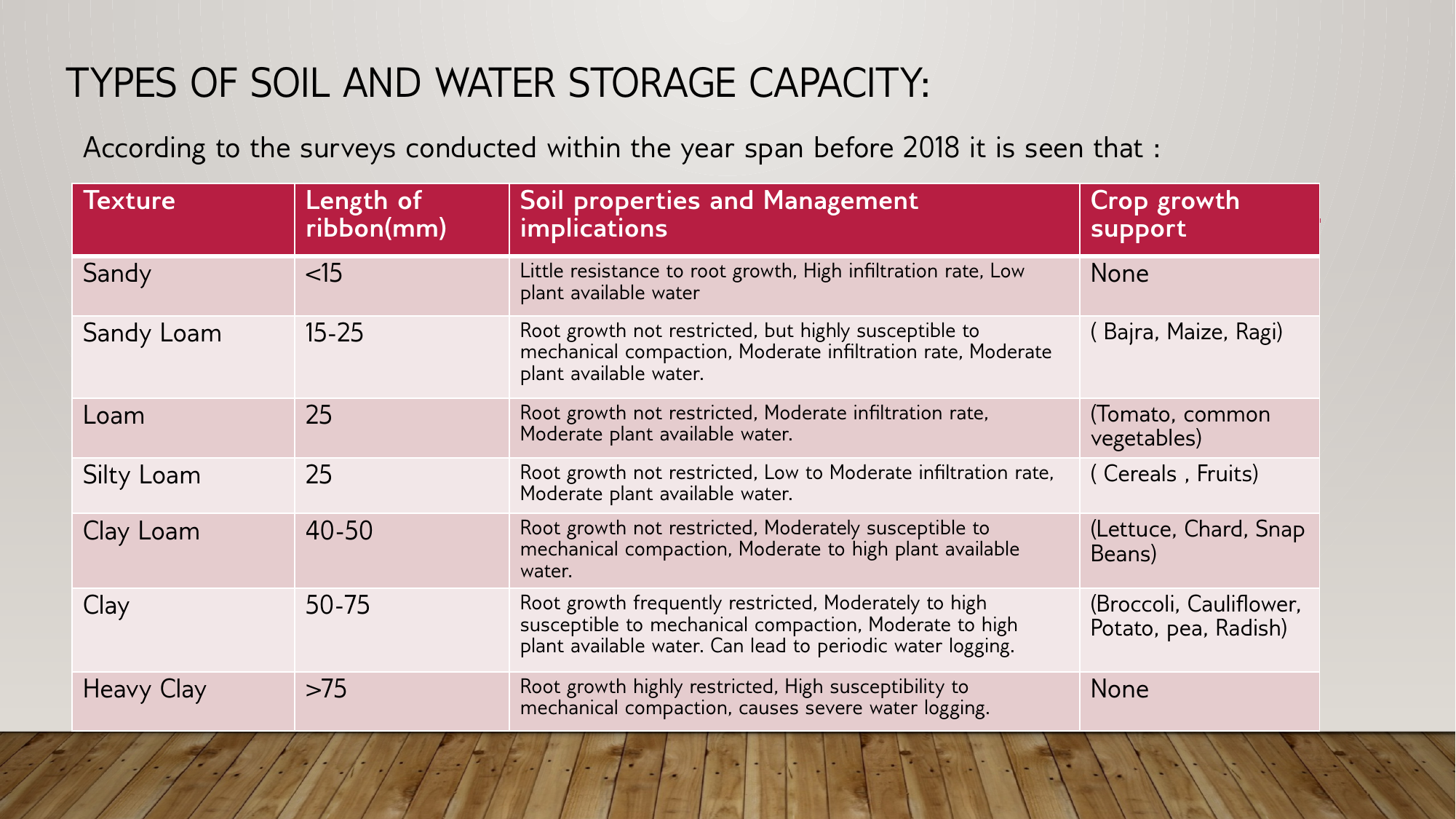

# Types of soil and water storage Capacity:
According to the surveys conducted within the year span before 2018 it is seen that :
| Texture | Length of ribbon(mm) | Soil properties and Management implications | Crop growth support |
| --- | --- | --- | --- |
| Sandy | <15 | Little resistance to root growth, High infiltration rate, Low plant available water | None |
| Sandy Loam | 15-25 | Root growth not restricted, but highly susceptible to mechanical compaction, Moderate infiltration rate, Moderate plant available water. | ( Bajra, Maize, Ragi) |
| Loam | 25 | Root growth not restricted, Moderate infiltration rate, Moderate plant available water. | (Tomato, common vegetables) |
| Silty Loam | 25 | Root growth not restricted, Low to Moderate infiltration rate, Moderate plant available water. | ( Cereals , Fruits) |
| Clay Loam | 40-50 | Root growth not restricted, Moderately susceptible to mechanical compaction, Moderate to high plant available water. | (Lettuce, Chard, Snap Beans) |
| Clay | 50-75 | Root growth frequently restricted, Moderately to high susceptible to mechanical compaction, Moderate to high plant available water. Can lead to periodic water logging. | (Broccoli, Cauliflower, Potato, pea, Radish) |
| Heavy Clay | >75 | Root growth highly restricted, High susceptibility to mechanical compaction, causes severe water logging. | None |